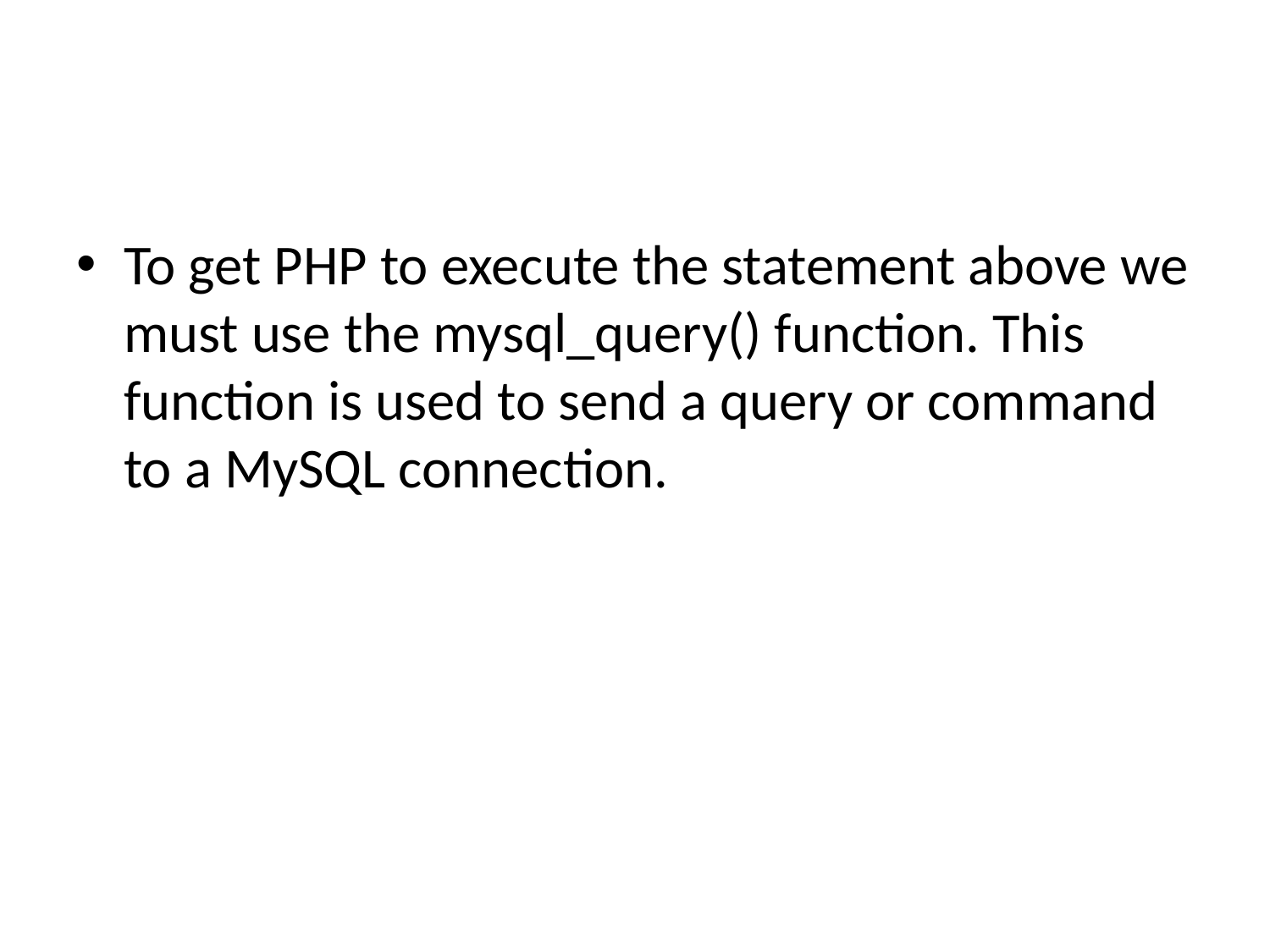

#
To get PHP to execute the statement above we must use the mysql_query() function. This function is used to send a query or command to a MySQL connection.